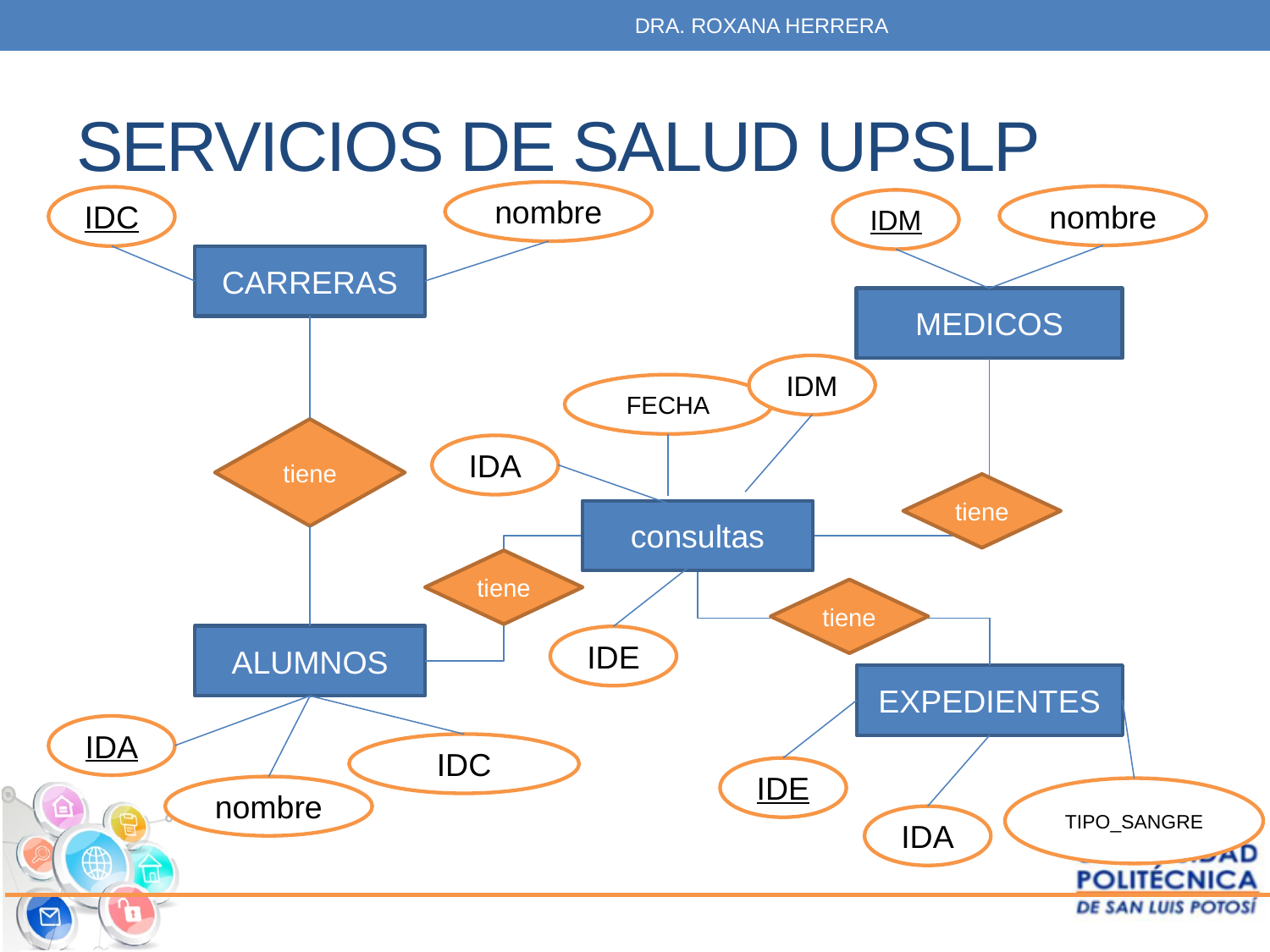

DRA. ROXANA HERRERA
# SERVICIOS DE SALUD UPSLP
nombre
nombre
IDC
IDM
CARRERAS
MEDICOS
IDM
FECHA
tiene
IDA
tiene
consultas
tiene
tiene
ALUMNOS
IDE
EXPEDIENTES
IDA
IDC
IDE
nombre
TIPO_SANGRE
IDA